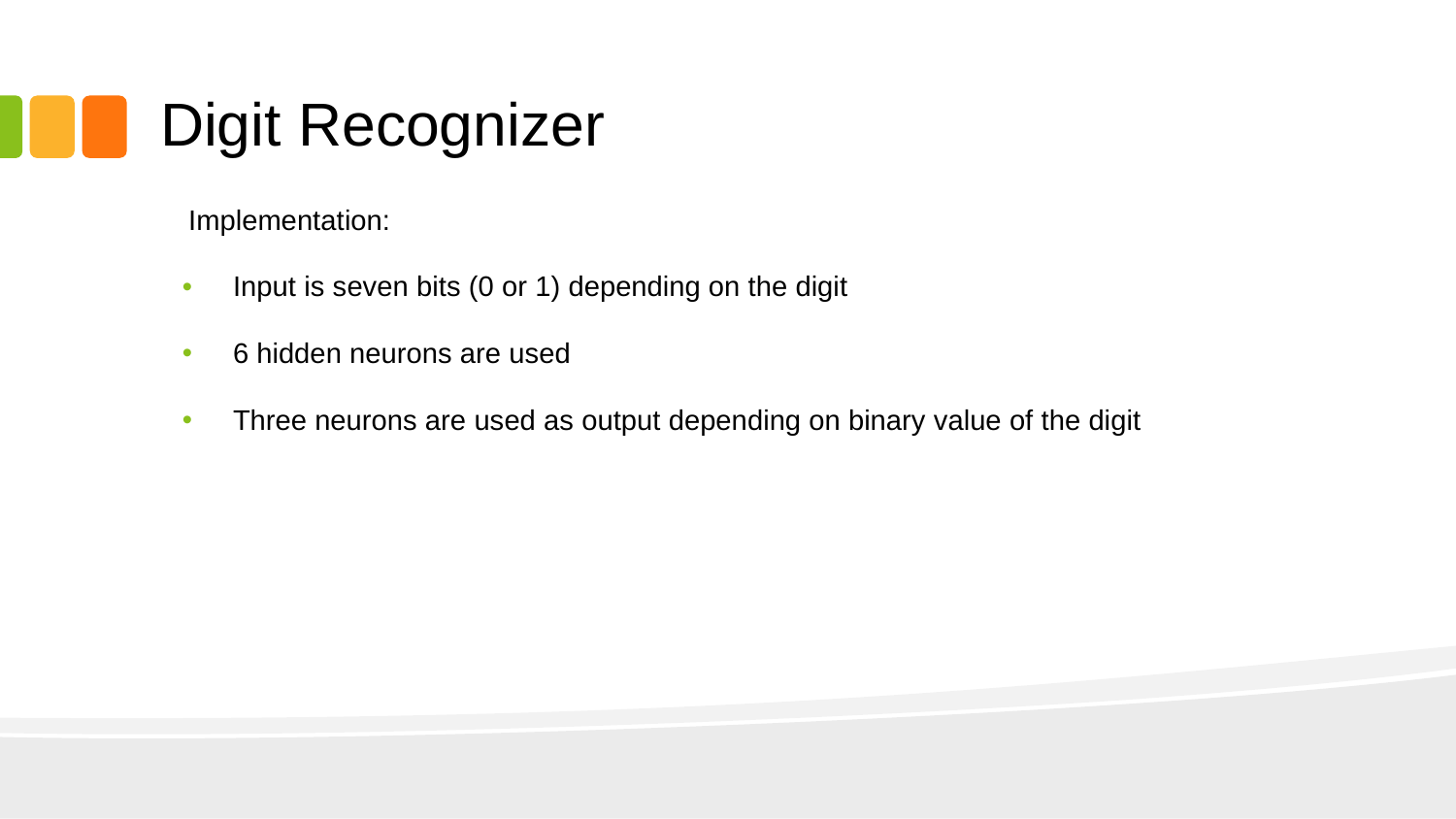

# Digit Recognizer
Implementation:
Input is seven bits (0 or 1) depending on the digit
6 hidden neurons are used
Three neurons are used as output depending on binary value of the digit